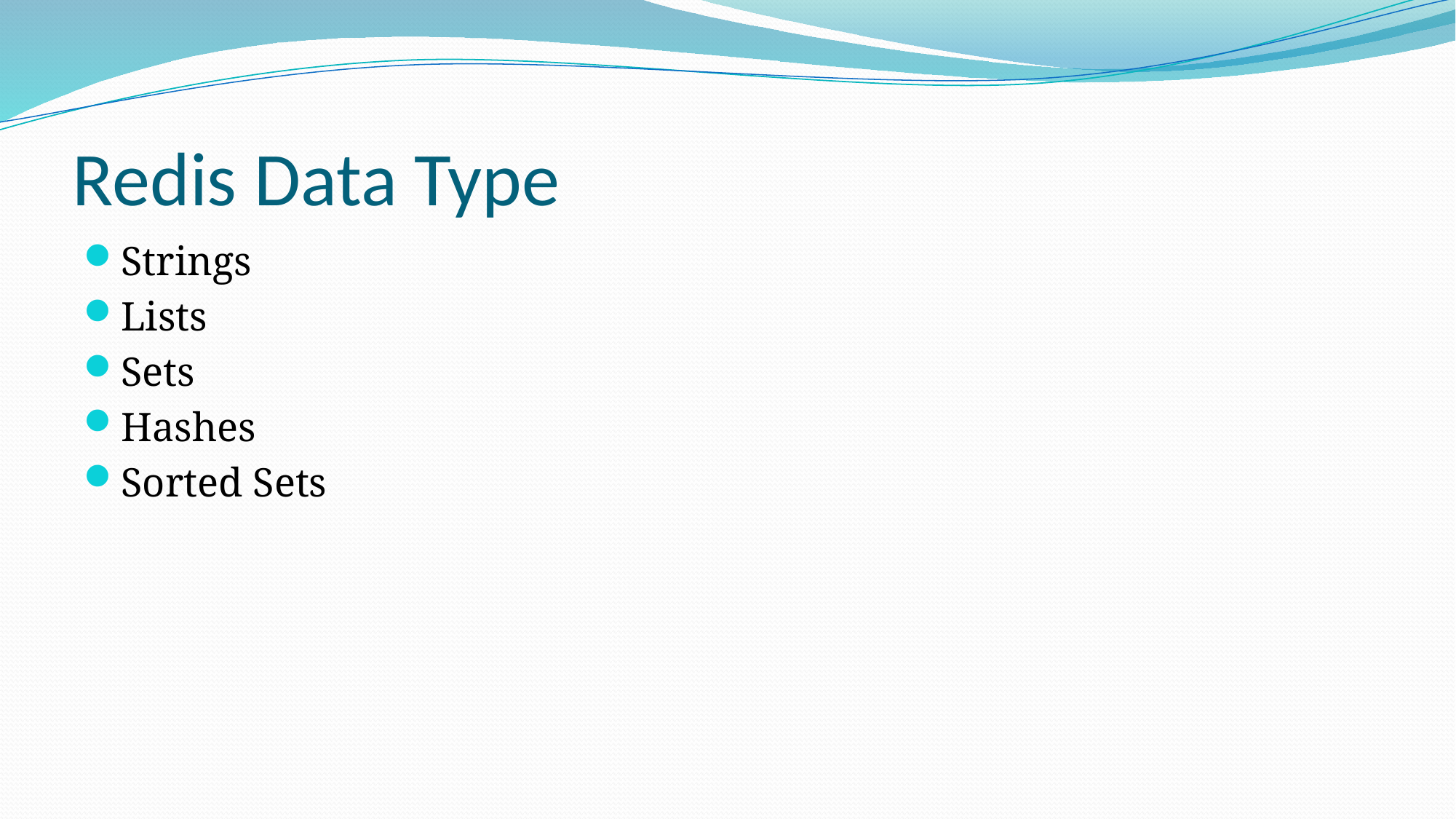

# Redis Data Type
Strings
Lists
Sets
Hashes
Sorted Sets